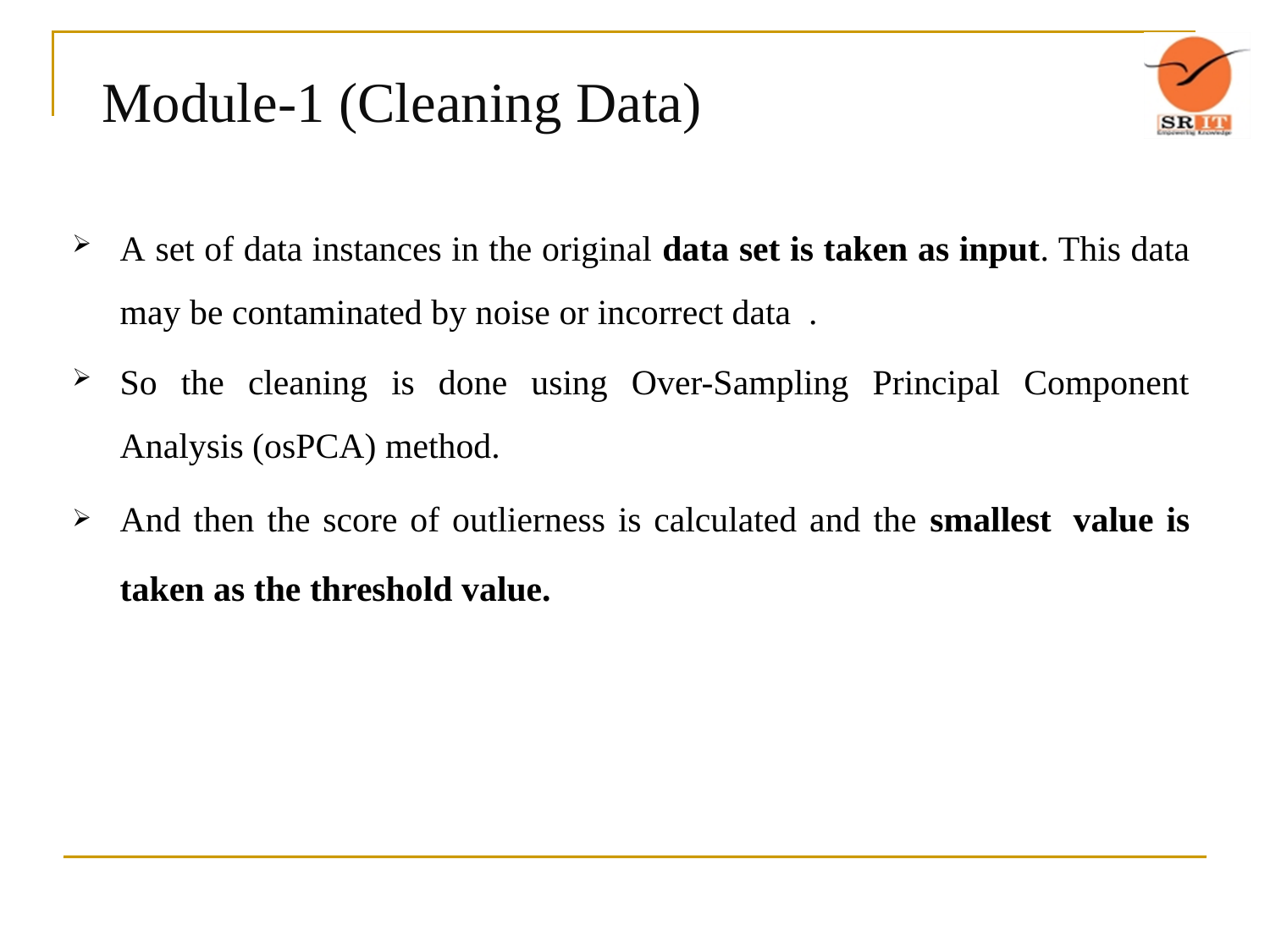

# Module-1 (Cleaning Data)

A set of data instances in the original data set is taken as input. This data may be contaminated by noise or incorrect data  .
So the cleaning is done using Over-Sampling Principal Component Analysis (osPCA) method.
And then the score of outlierness is calculated and the smallest  value is taken as the threshold value.